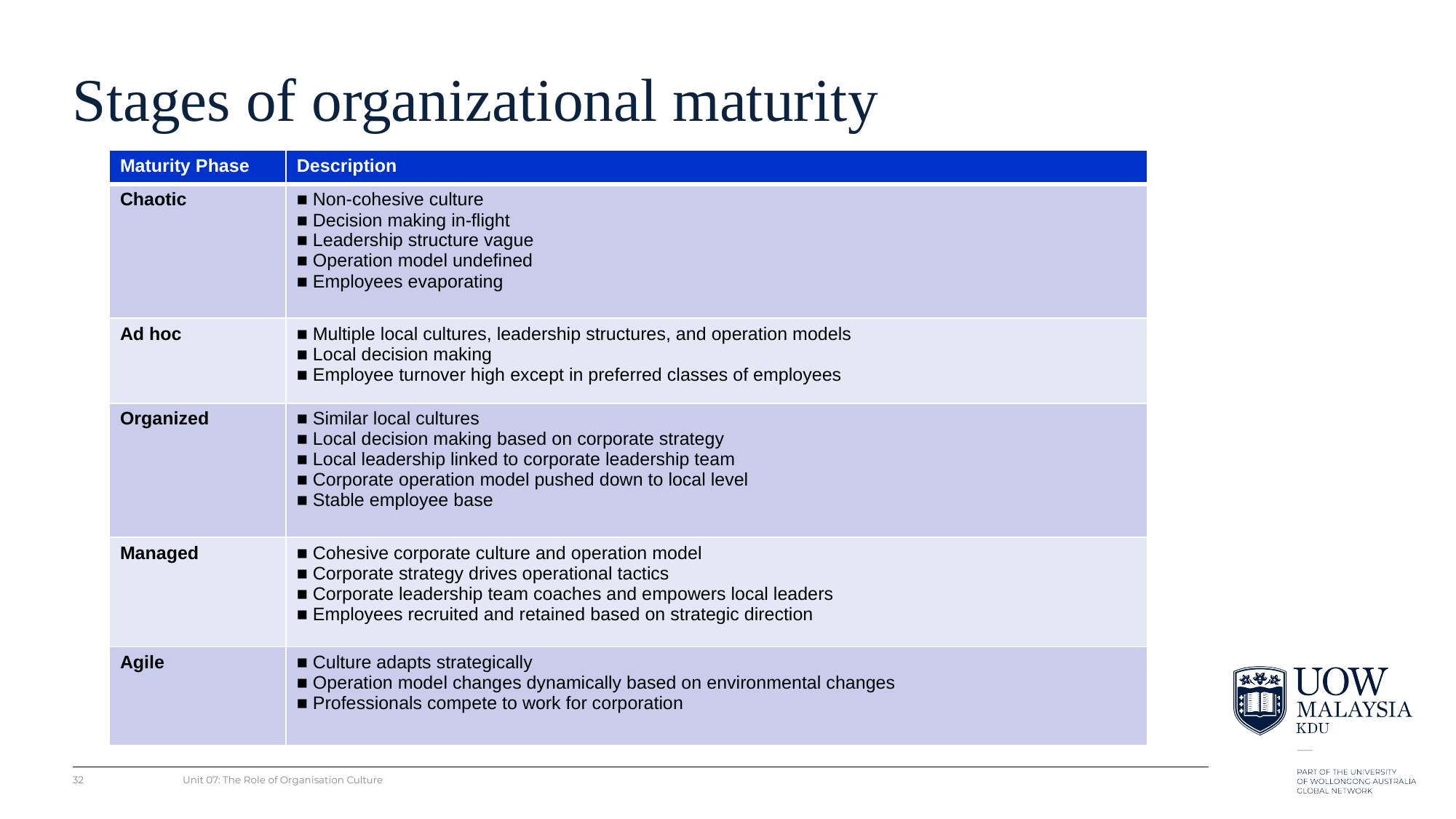

# Stages of organizational maturity
| Maturity Phase | Description |
| --- | --- |
| Chaotic | ■ Non-cohesive culture ■ Decision making in-ﬂight ■ Leadership structure vague ■ Operation model undeﬁned ■ Employees evaporating |
| Ad hoc | ■ Multiple local cultures, leadership structures, and operation models ■ Local decision making ■ Employee turnover high except in preferred classes of employees |
| Organized | ■ Similar local cultures ■ Local decision making based on corporate strategy ■ Local leadership linked to corporate leadership team ■ Corporate operation model pushed down to local level ■ Stable employee base |
| Managed | ■ Cohesive corporate culture and operation model ■ Corporate strategy drives operational tactics ■ Corporate leadership team coaches and empowers local leaders ■ Employees recruited and retained based on strategic direction |
| Agile | ■ Culture adapts strategically ■ Operation model changes dynamically based on environmental changes ■ Professionals compete to work for corporation |
32
Unit 07: The Role of Organisation Culture